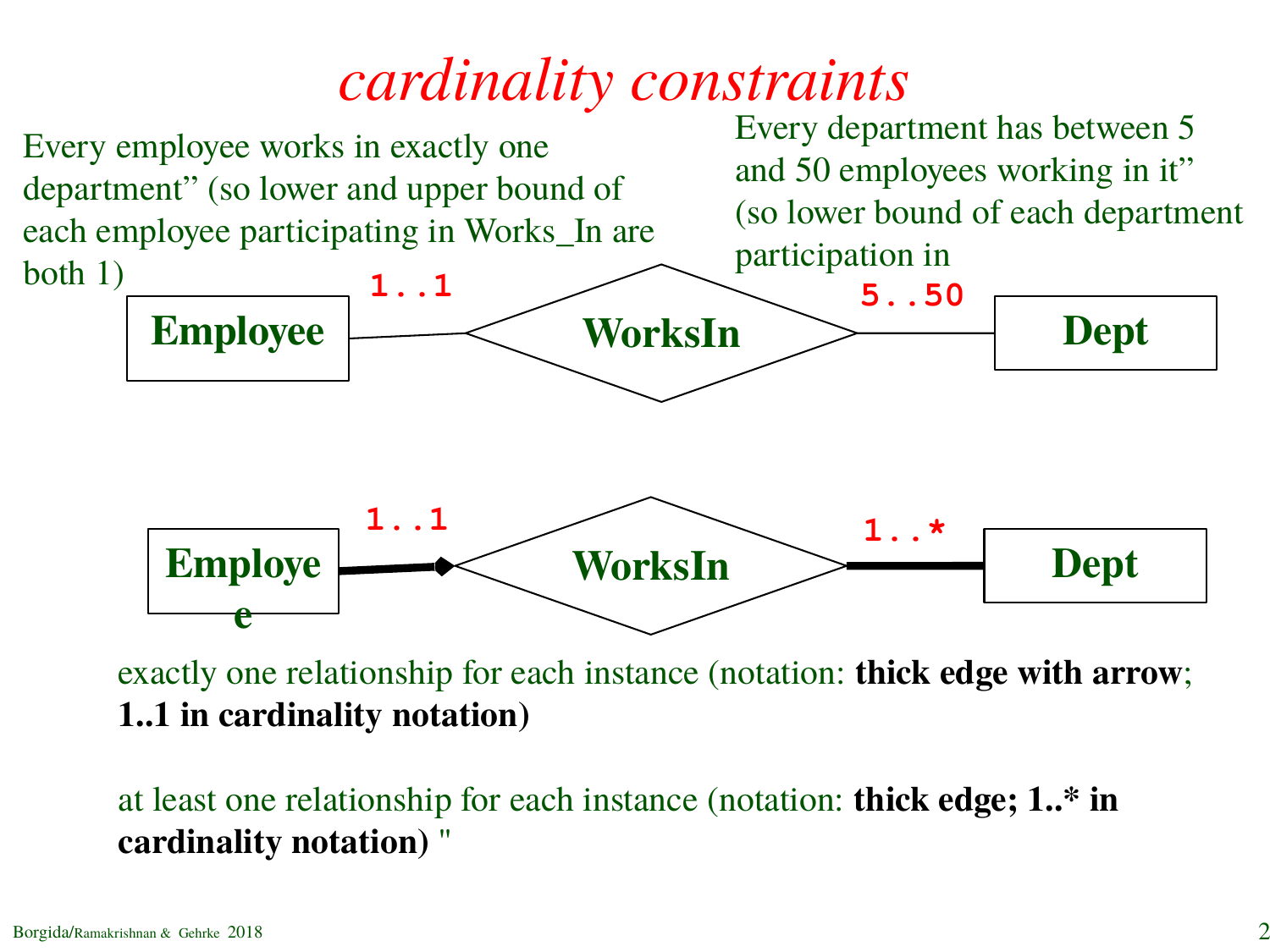

# cardinality constraints
Every department has between 5 and 50 employees working in it” (so lower bound of each department participation in
Every employee works in exactly one department” (so lower and upper bound of each employee participating in Works_In are both 1)
1..1
WorksIn
5..50
Employee
Dept
1..1
WorksIn
1..*
Employee
Dept
exactly one relationship for each instance (notation: thick edge with arrow; 1..1 in cardinality notation)

at least one relationship for each instance (notation: thick edge; 1..* in cardinality notation) "